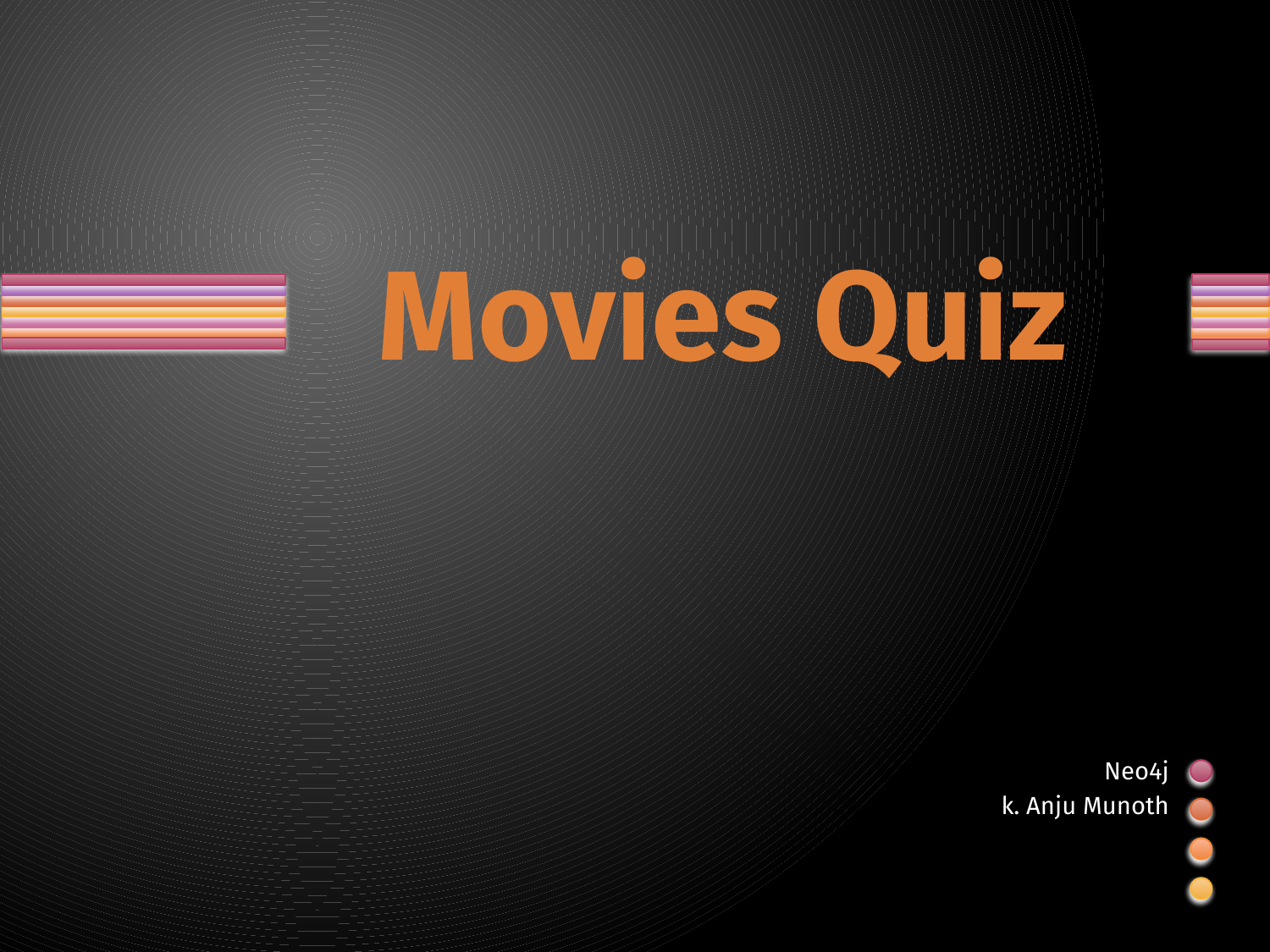

# Movies Quiz
Neo4j
k. Anju Munoth